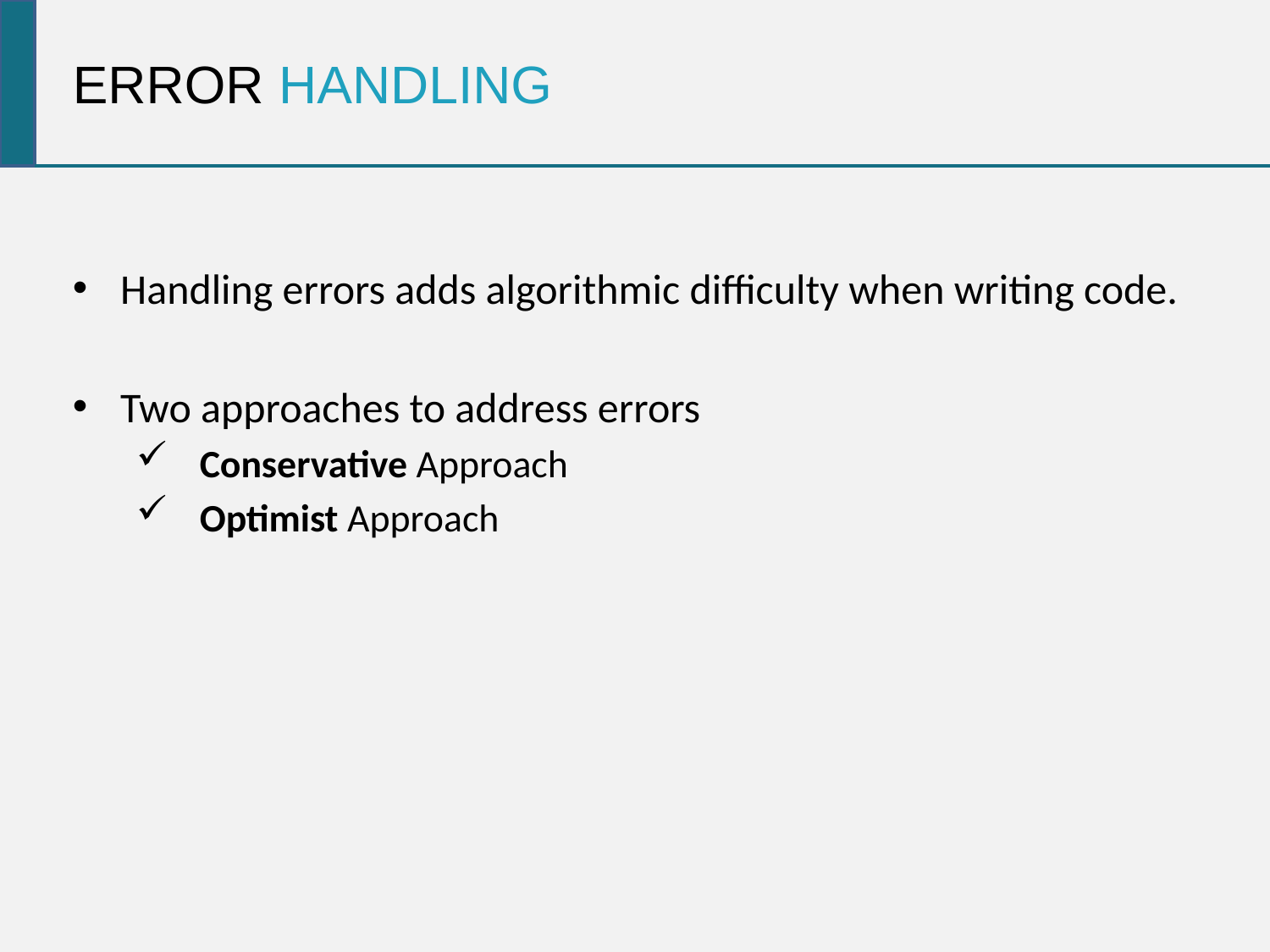

ERROr handling

Handling errors adds algorithmic difficulty when writing code.

Two approaches to address errors
Conservative Approach
Optimist Approach